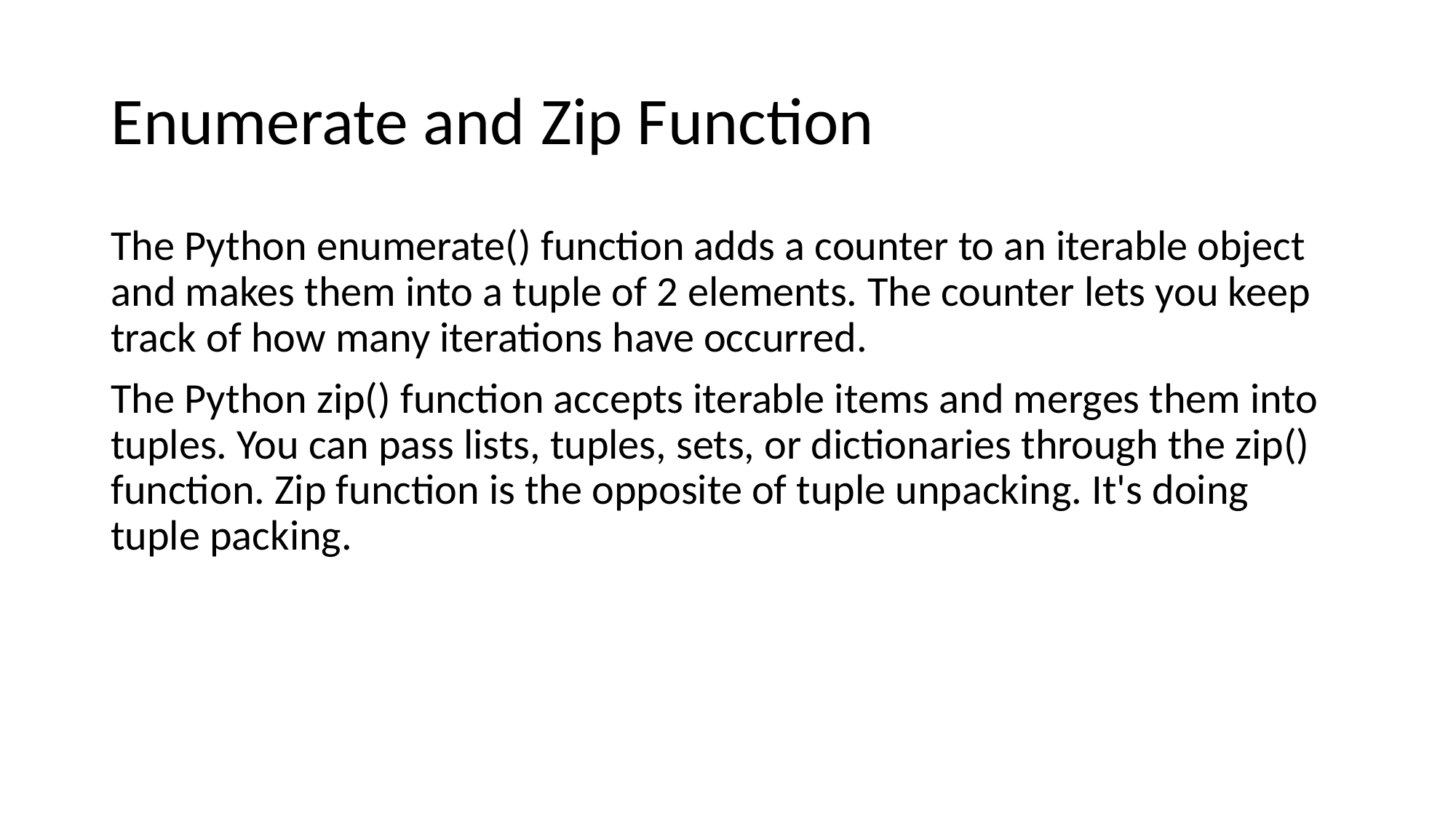

# Enumerate and Zip Function
The Python enumerate() function adds a counter to an iterable object and makes them into a tuple of 2 elements. The counter lets you keep track of how many iterations have occurred.
The Python zip() function accepts iterable items and merges them into tuples. You can pass lists, tuples, sets, or dictionaries through the zip() function. Zip function is the opposite of tuple unpacking. It's doing tuple packing.